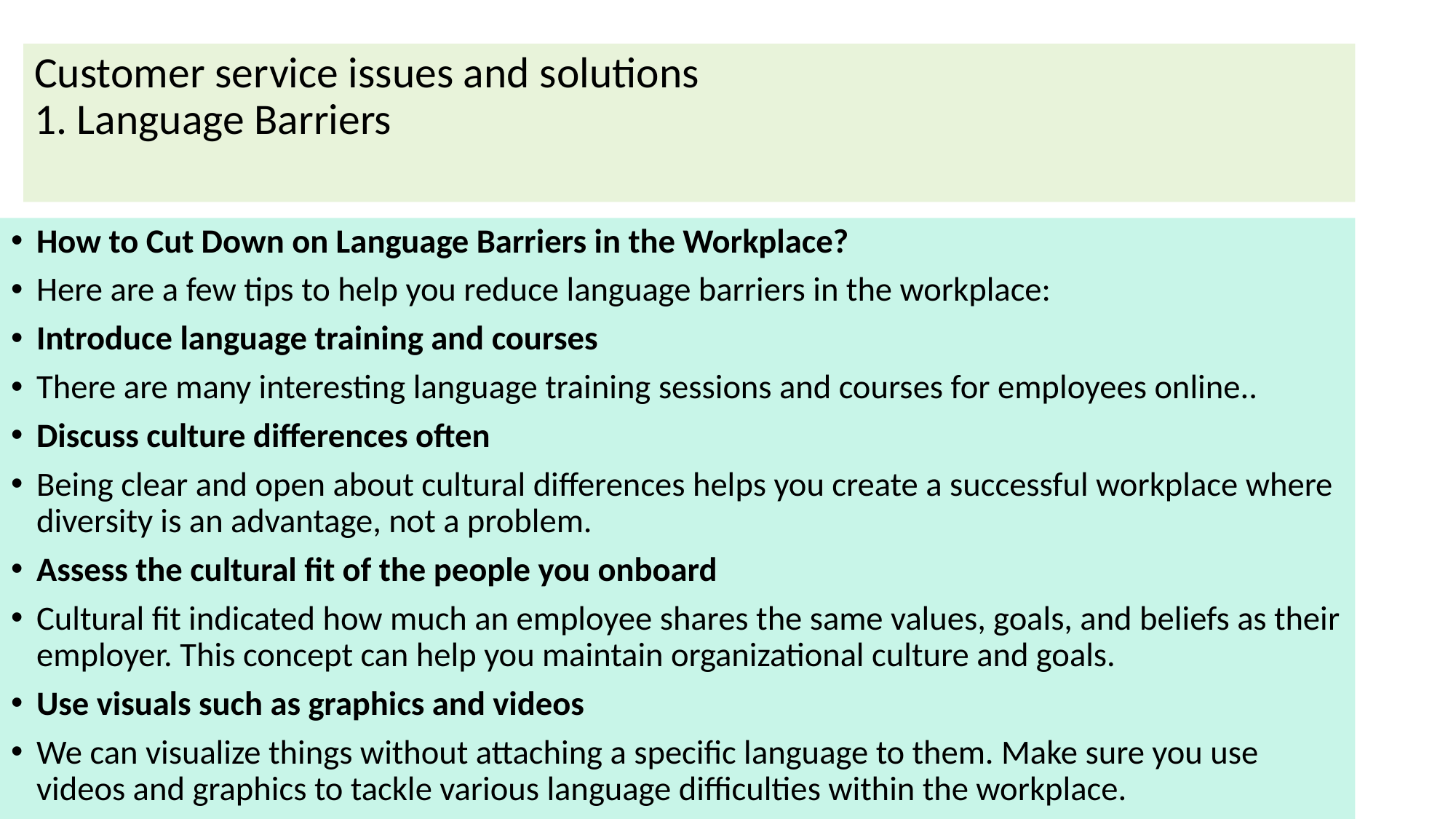

# Customer service issues and solutions 1. Language Barriers
How to Cut Down on Language Barriers in the Workplace?
Here are a few tips to help you reduce language barriers in the workplace:
Introduce language training and courses
There are many interesting language training sessions and courses for employees online..
Discuss culture differences often
Being clear and open about cultural differences helps you create a successful workplace where diversity is an advantage, not a problem.
Assess the cultural fit of the people you onboard
Cultural fit indicated how much an employee shares the same values, goals, and beliefs as their employer. This concept can help you maintain organizational culture and goals.
Use visuals such as graphics and videos
We can visualize things without attaching a specific language to them. Make sure you use videos and graphics to tackle various language difficulties within the workplace.